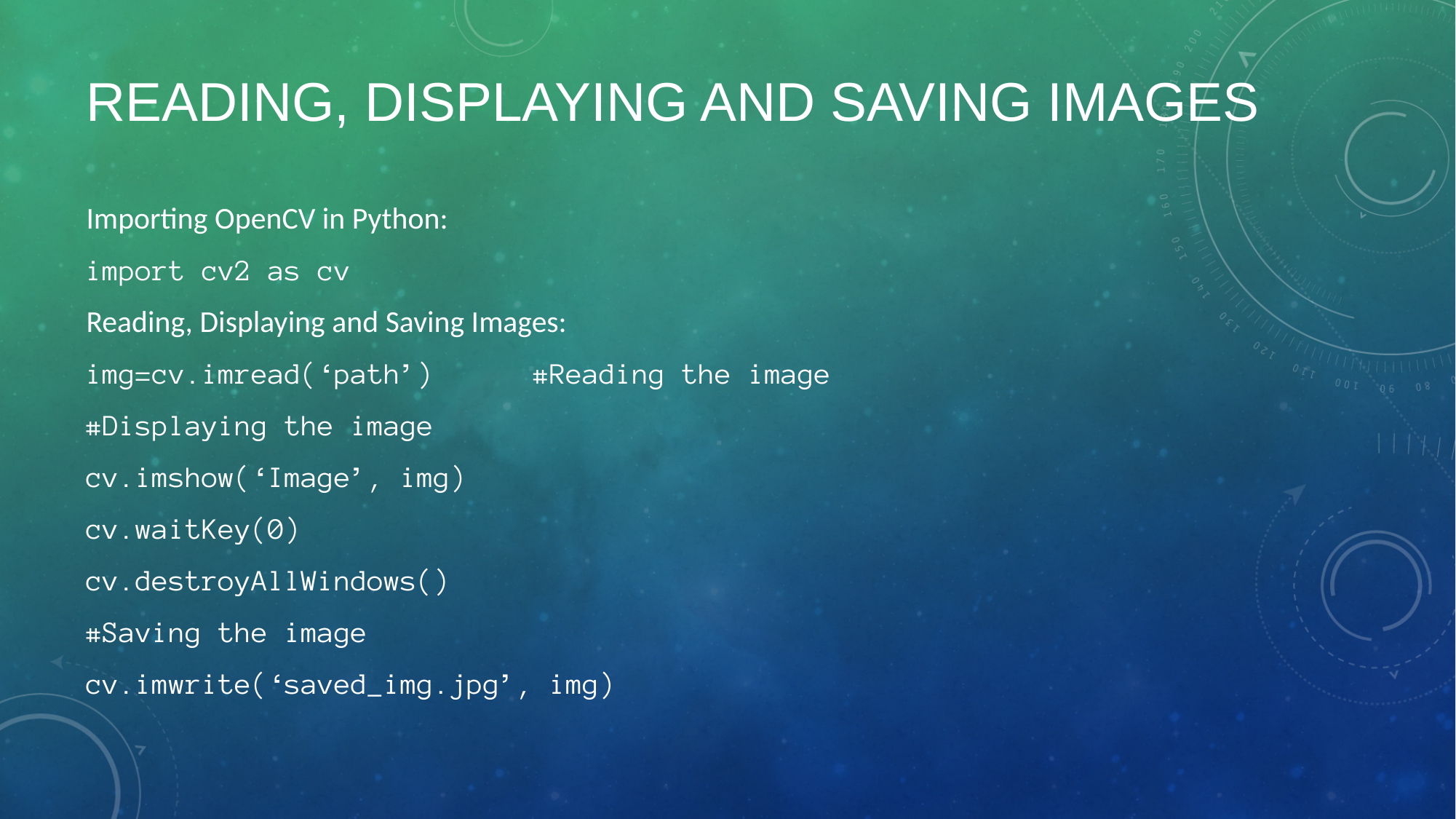

# Reading, displaying and saving images
Importing OpenCV in Python:
import cv2 as cv
Reading, Displaying and Saving Images:
img=cv.imread(‘path’)      #Reading the image
#Displaying the image
cv.imshow(‘Image’, img)
cv.waitKey(0)
cv.destroyAllWindows()
#Saving the image
cv.imwrite(‘saved_img.jpg’, img)